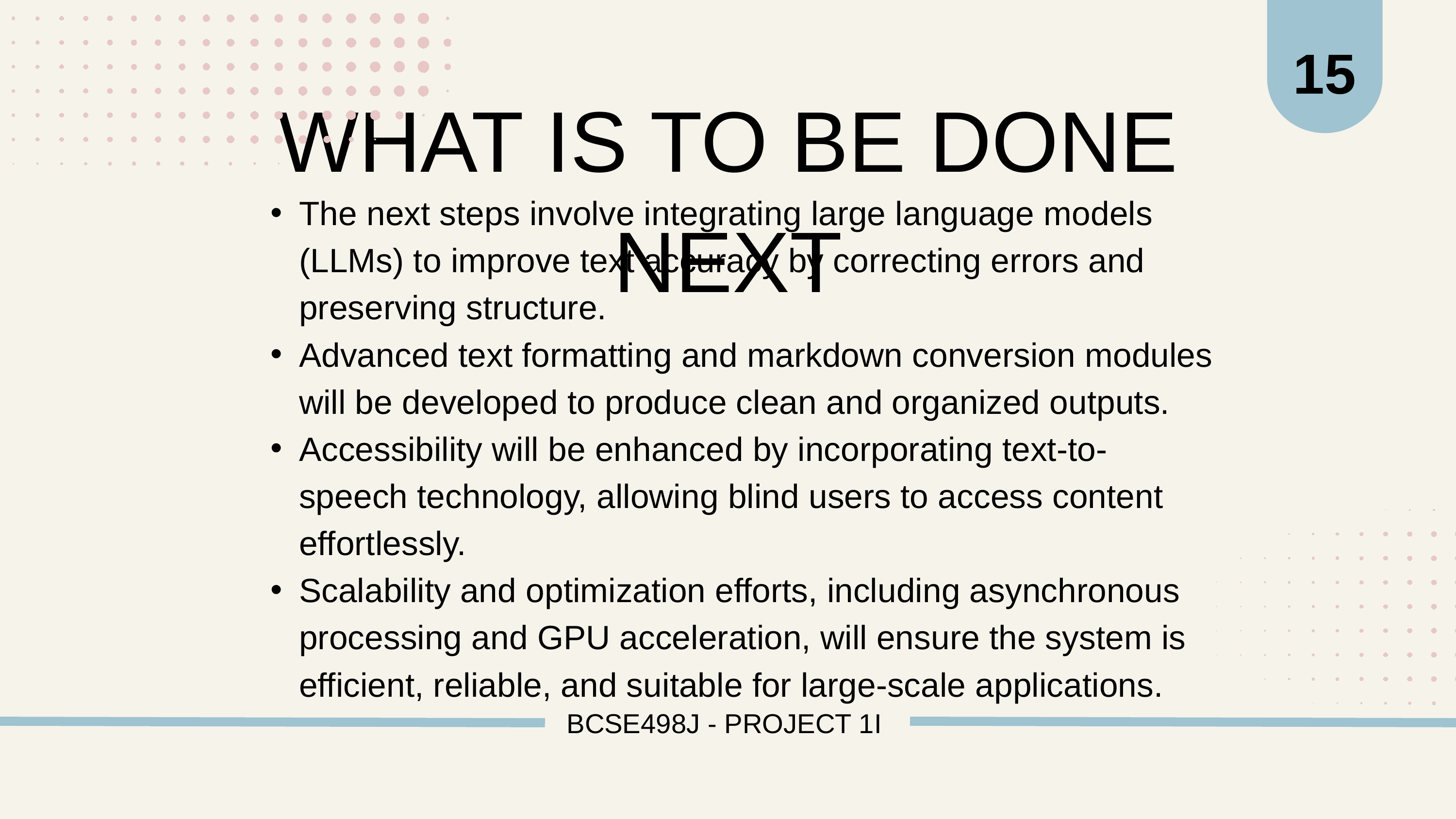

15

WHAT IS TO BE DONE NEXT
The next steps involve integrating large language models (LLMs) to improve text accuracy by correcting errors and preserving structure.
Advanced text formatting and markdown conversion modules will be developed to produce clean and organized outputs.
Accessibility will be enhanced by incorporating text-to-speech technology, allowing blind users to access content effortlessly.
Scalability and optimization efforts, including asynchronous processing and GPU acceleration, will ensure the system is efficient, reliable, and suitable for large-scale applications.

BCSE498J - PROJECT 1I